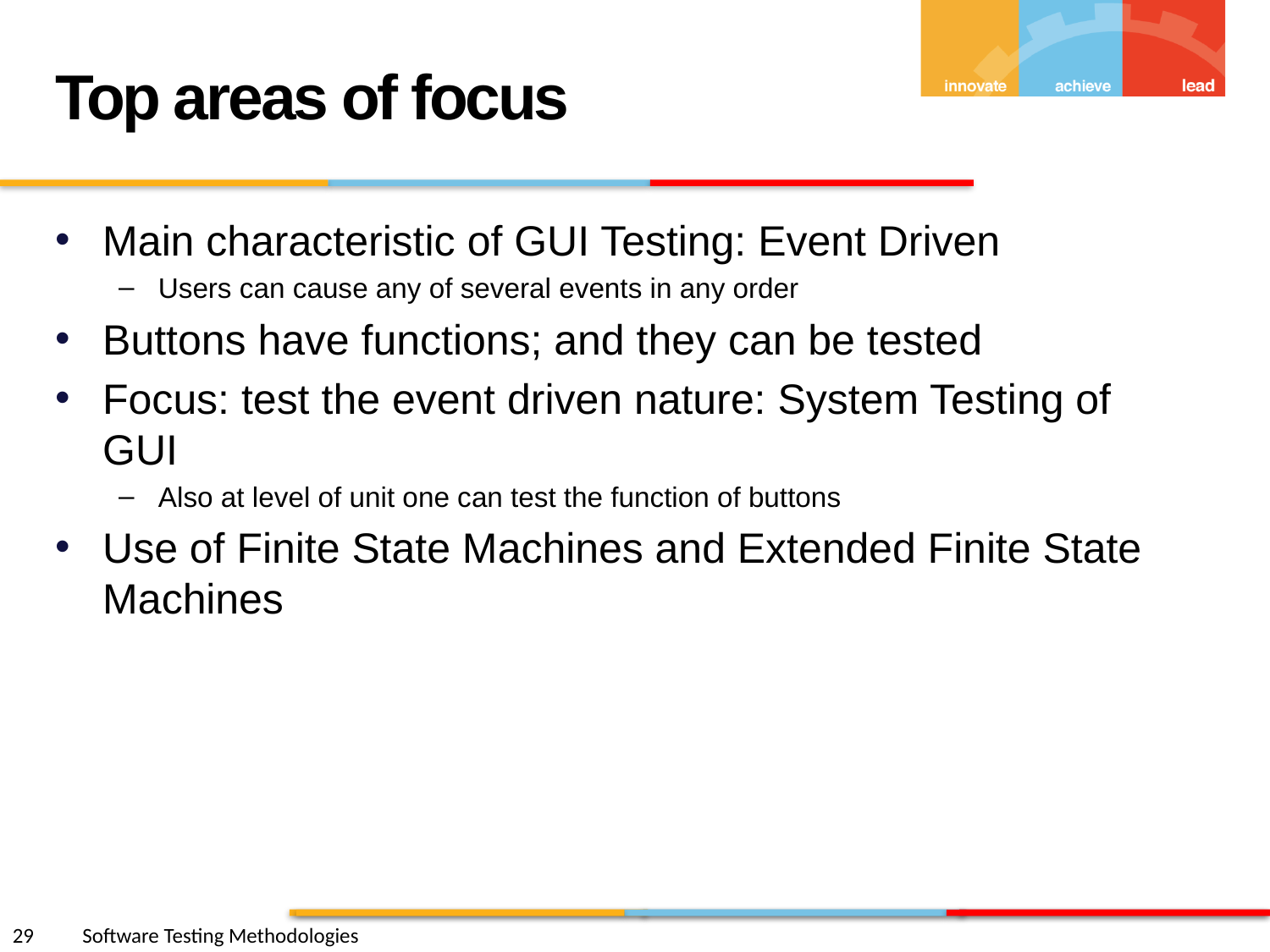

Top areas of focus
Main characteristic of GUI Testing: Event Driven
Users can cause any of several events in any order
Buttons have functions; and they can be tested
Focus: test the event driven nature: System Testing of GUI
Also at level of unit one can test the function of buttons
Use of Finite State Machines and Extended Finite State Machines